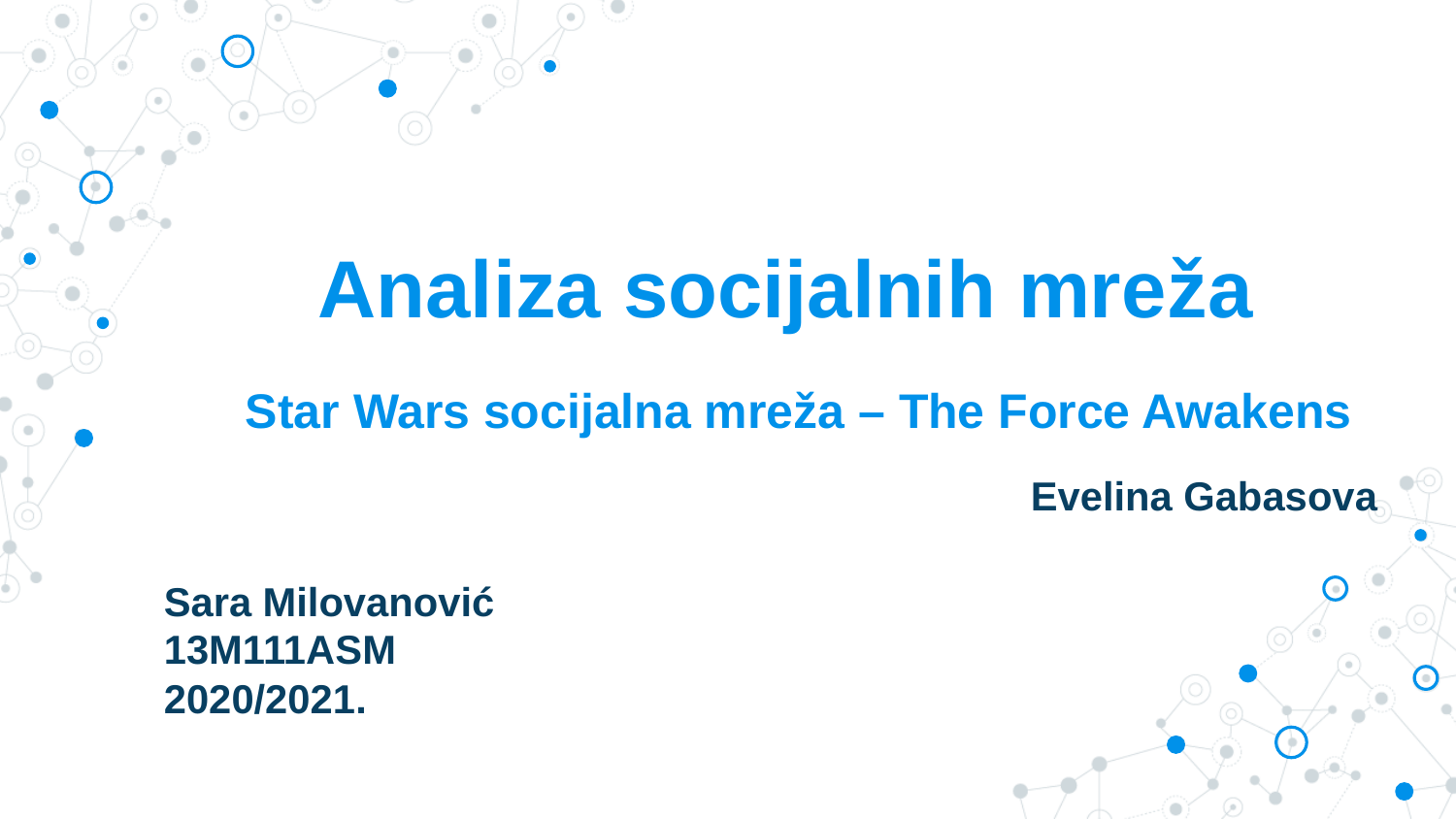

# Analiza socijalnih mreža
Star Wars socijalna mreža – The Force Awakens
Evelina Gabasova
Sara Milovanović
13M111ASM
2020/2021.